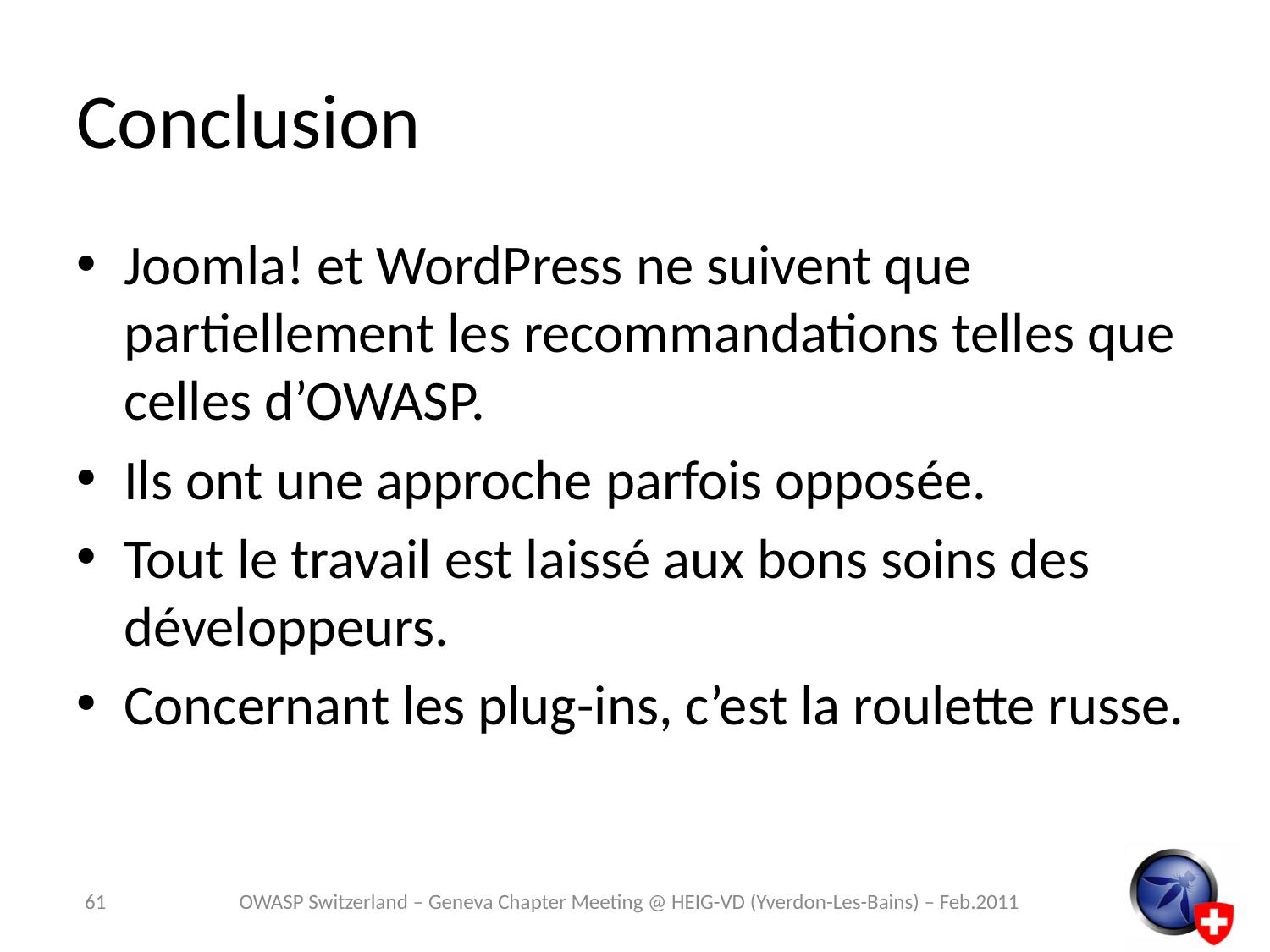

# Conclusion
Joomla! et WordPress ne suivent que partiellement les recommandations telles que celles d’OWASP.
Ils ont une approche parfois opposée.
Tout le travail est laissé aux bons soins des développeurs.
Concernant les plug-ins, c’est la roulette russe.
61
OWASP Switzerland – Geneva Chapter Meeting @ HEIG-VD (Yverdon-Les-Bains) – Feb.2011